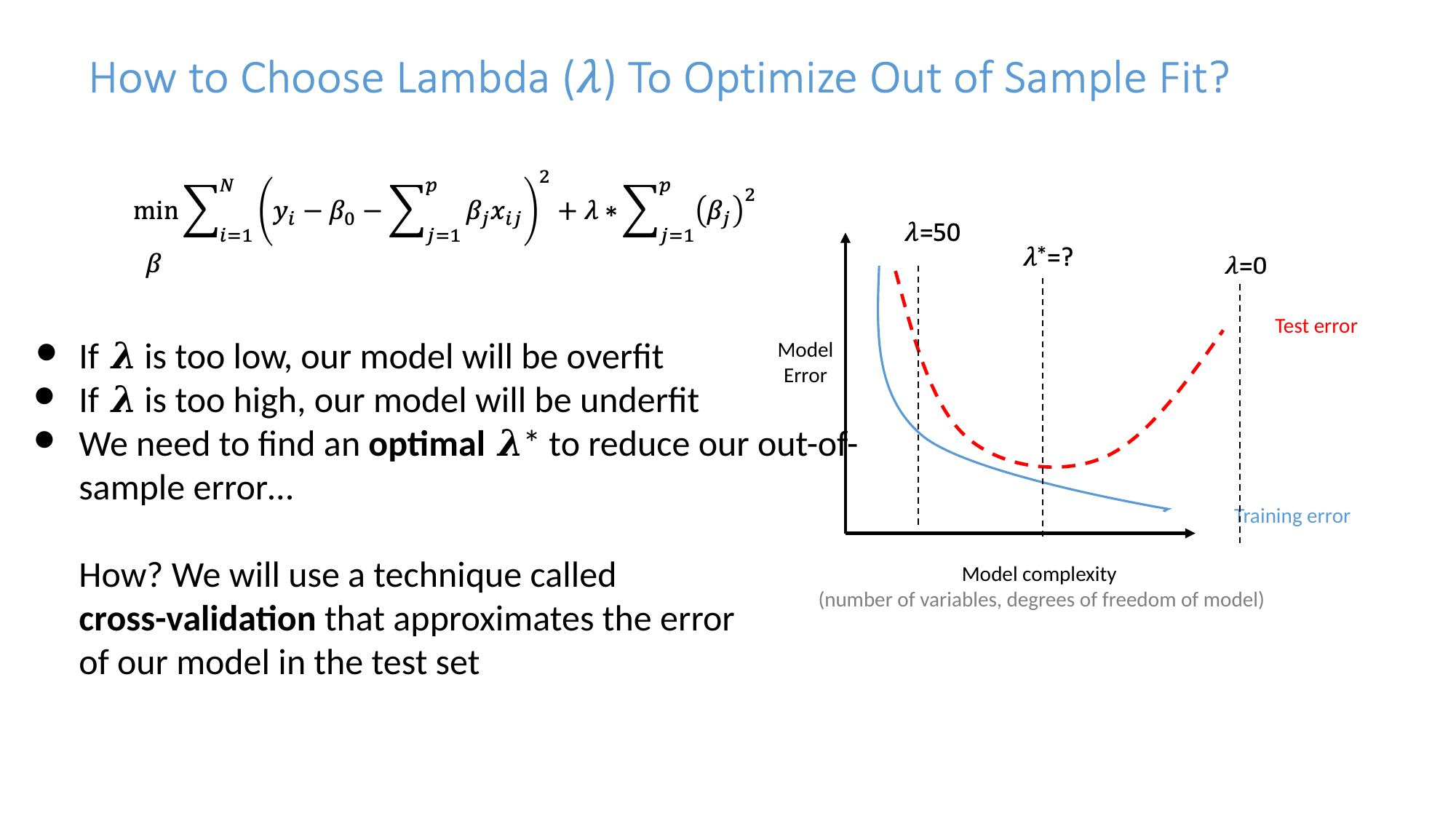

Test error
Model
Error
Training error
Model complexity
(number of variables, degrees of freedom of model)

If 𝝀 is too low, our model will be overfit
If 𝝀 is too high, our model will be underfit
We need to find an optimal 𝝀* to reduce our out-of-sample error…
How? We will use a technique called
cross-validation that approximates the error
of our model in the test set